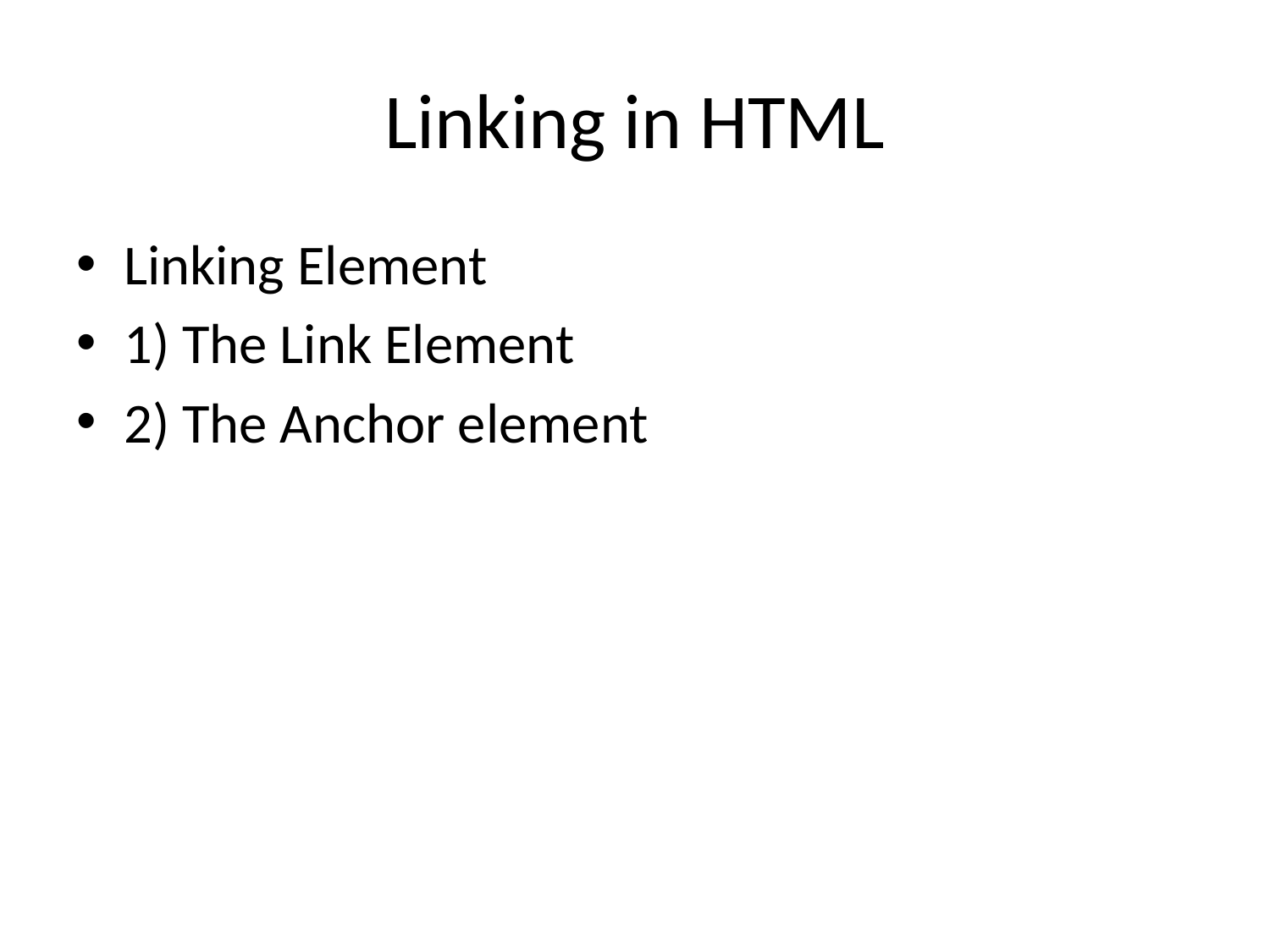

# Linking in HTML
Linking Element
1) The Link Element
2) The Anchor element